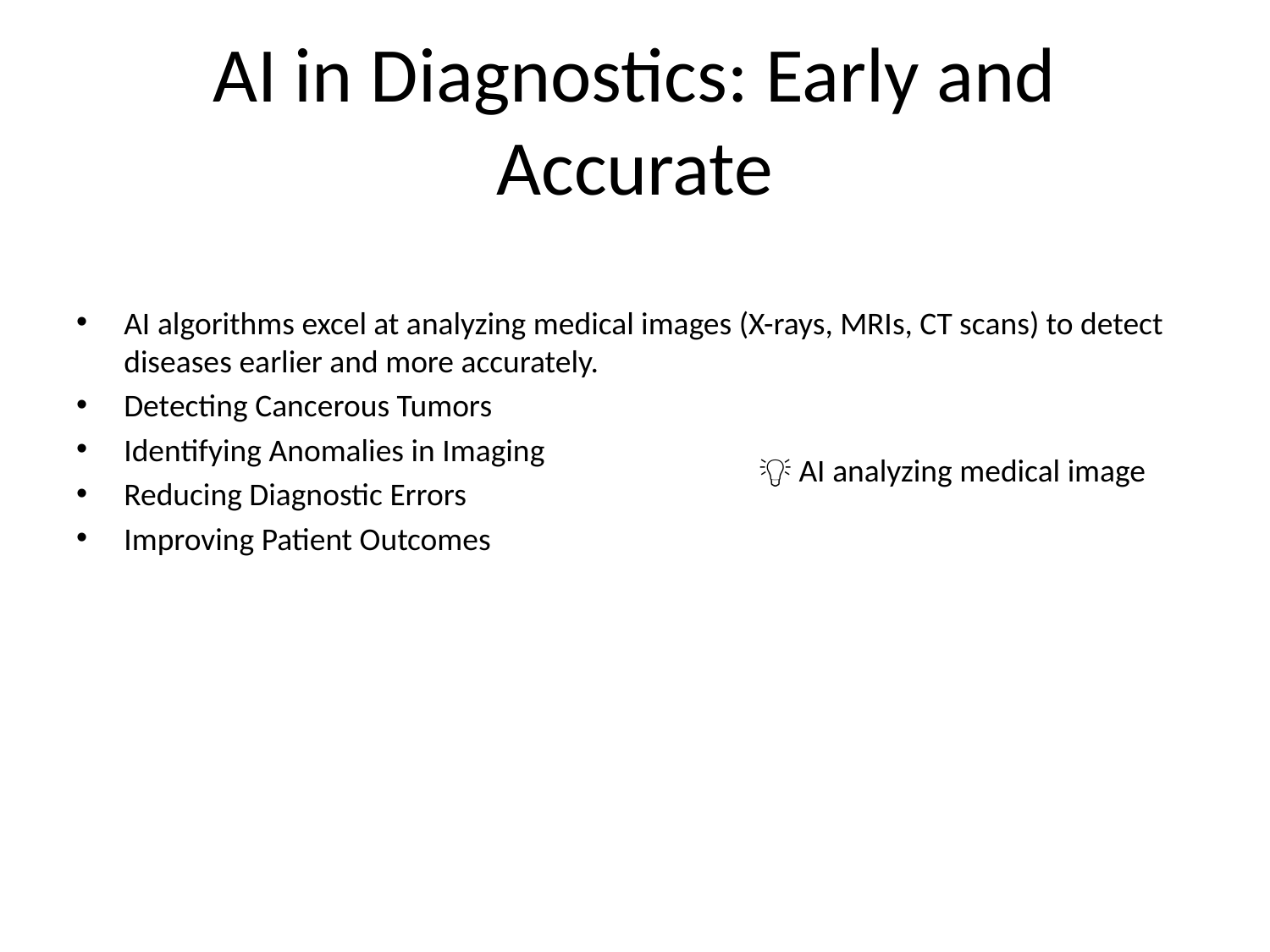

# AI in Diagnostics: Early and Accurate

AI algorithms excel at analyzing medical images (X-rays, MRIs, CT scans) to detect diseases earlier and more accurately.
Detecting Cancerous Tumors
Identifying Anomalies in Imaging
Reducing Diagnostic Errors
Improving Patient Outcomes
💡 AI analyzing medical image